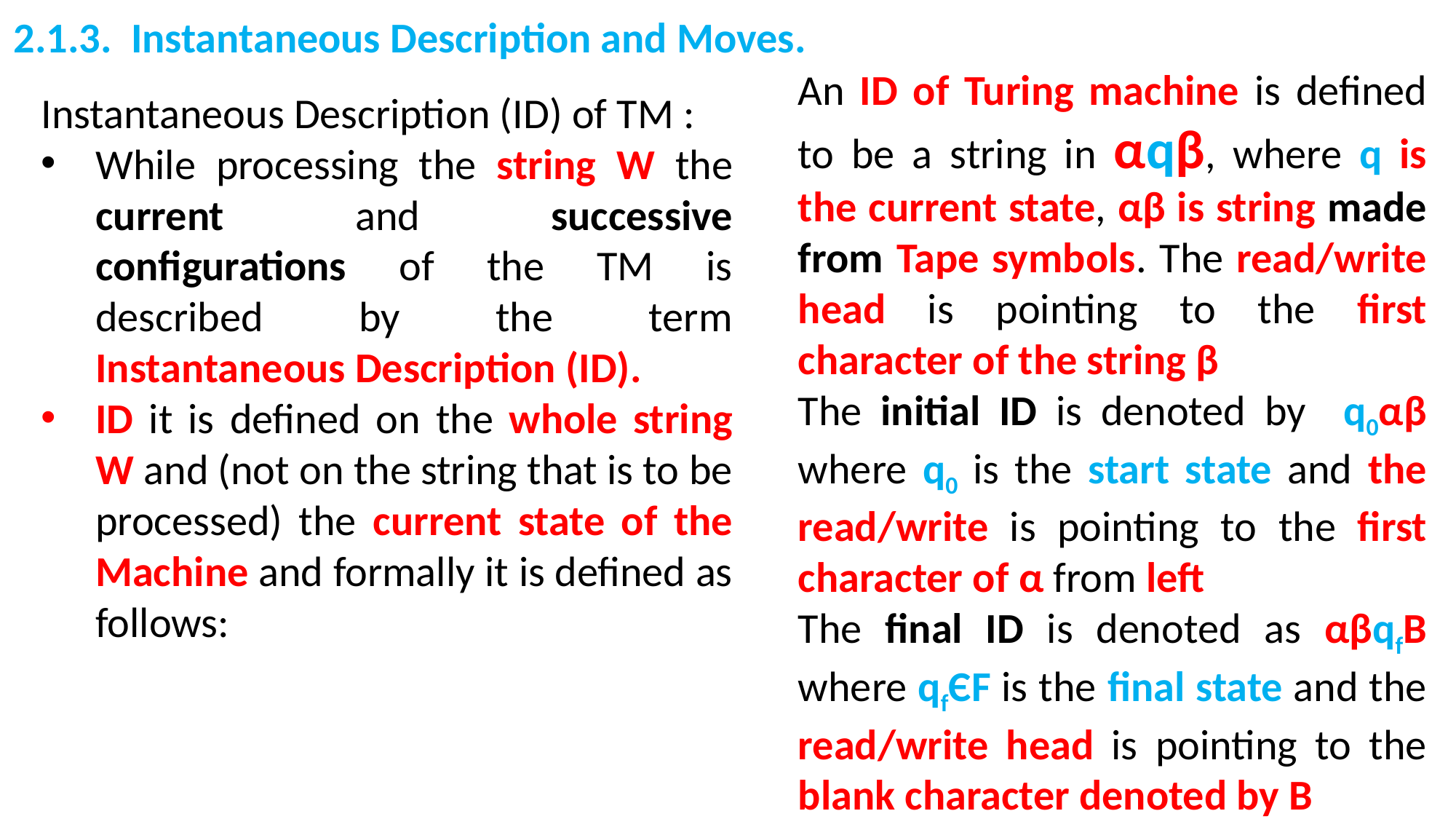

2.1.3.  Instantaneous Description and Moves.

An ID of Turing machine is defined to be a string in αqβ, where q is the current state, αβ is string made from Tape symbols. The read/write head is pointing to the first character of the string β
The initial ID is denoted by  q0αβ where q0 is the start state and the read/write is pointing to the first character of α from left
The final ID is denoted as αβqfB where qfЄF is the final state and the read/write head is pointing to the blank character denoted by B

Instantaneous Description (ID) of TM :
While processing the string W the current and successive configurations of the TM is described by the term Instantaneous Description (ID).
ID it is defined on the whole string W and (not on the string that is to be processed) the current state of the Machine and formally it is defined as follows: